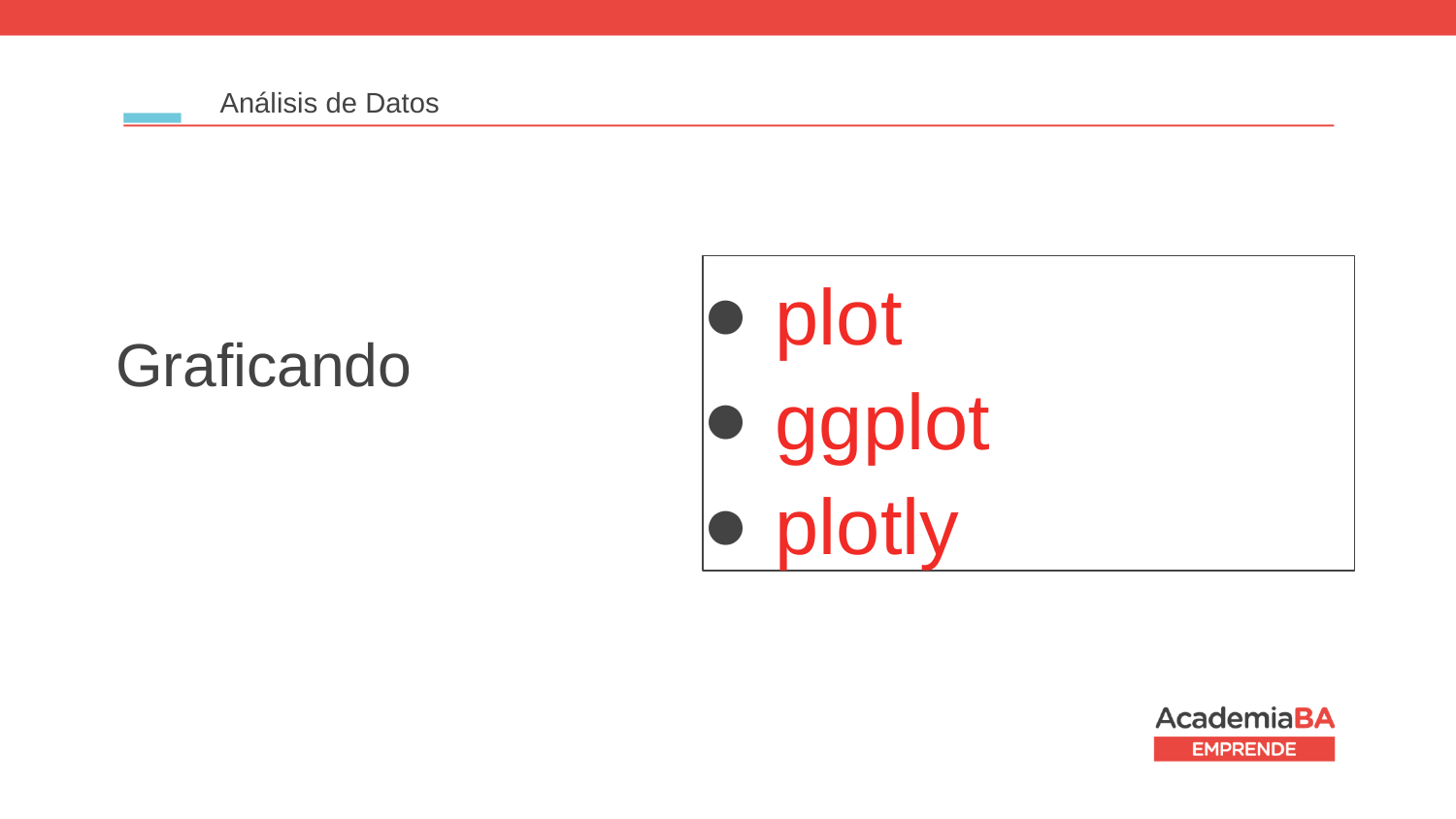

Análisis de Datos
plot
ggplot
plotly
Graficando